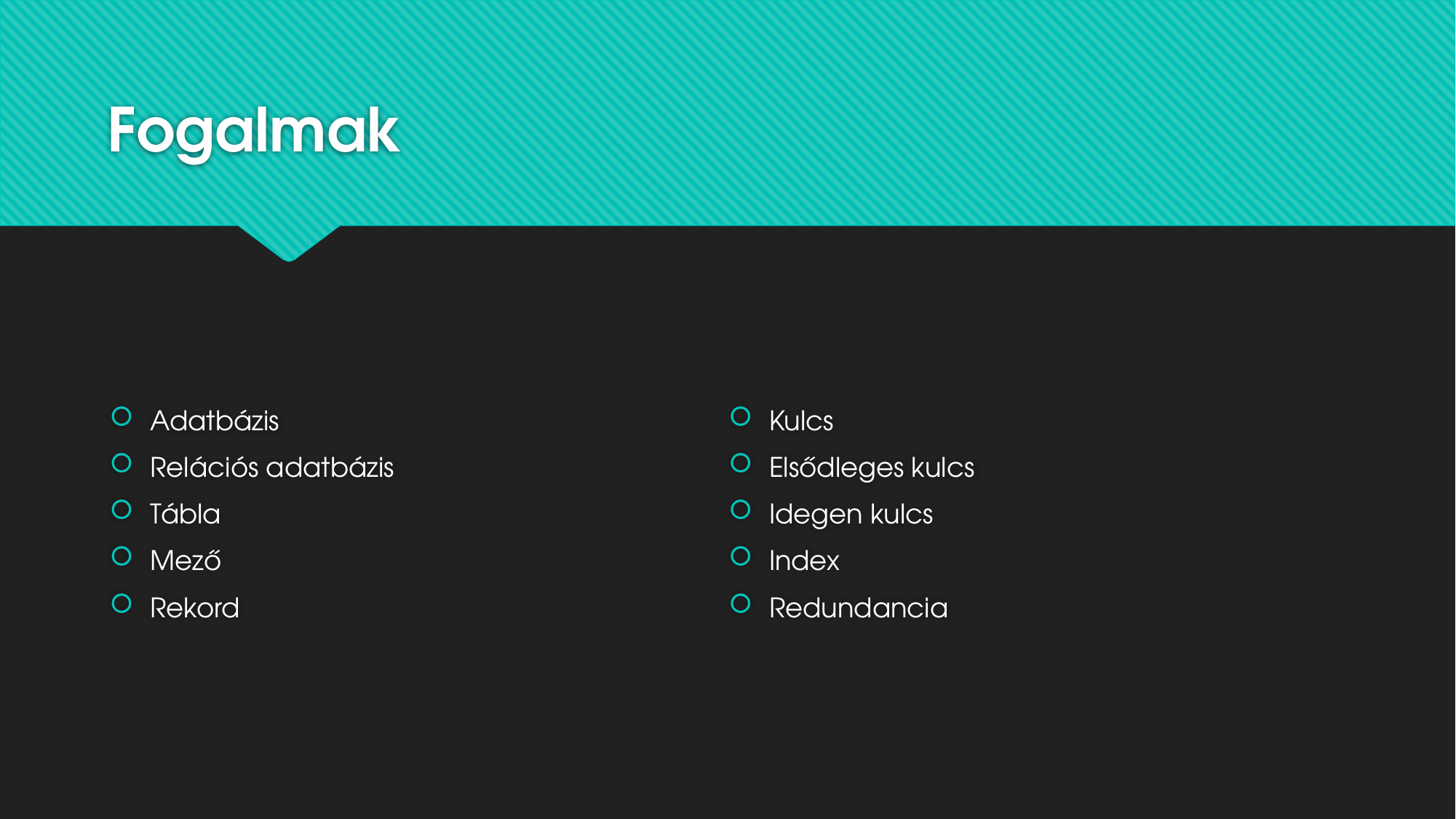

# Fogalmak
Adatbázis
Relációs adatbázis
Tábla
Mező
Rekord
Kulcs
Elsődleges kulcs
Idegen kulcs
Index
Redundancia